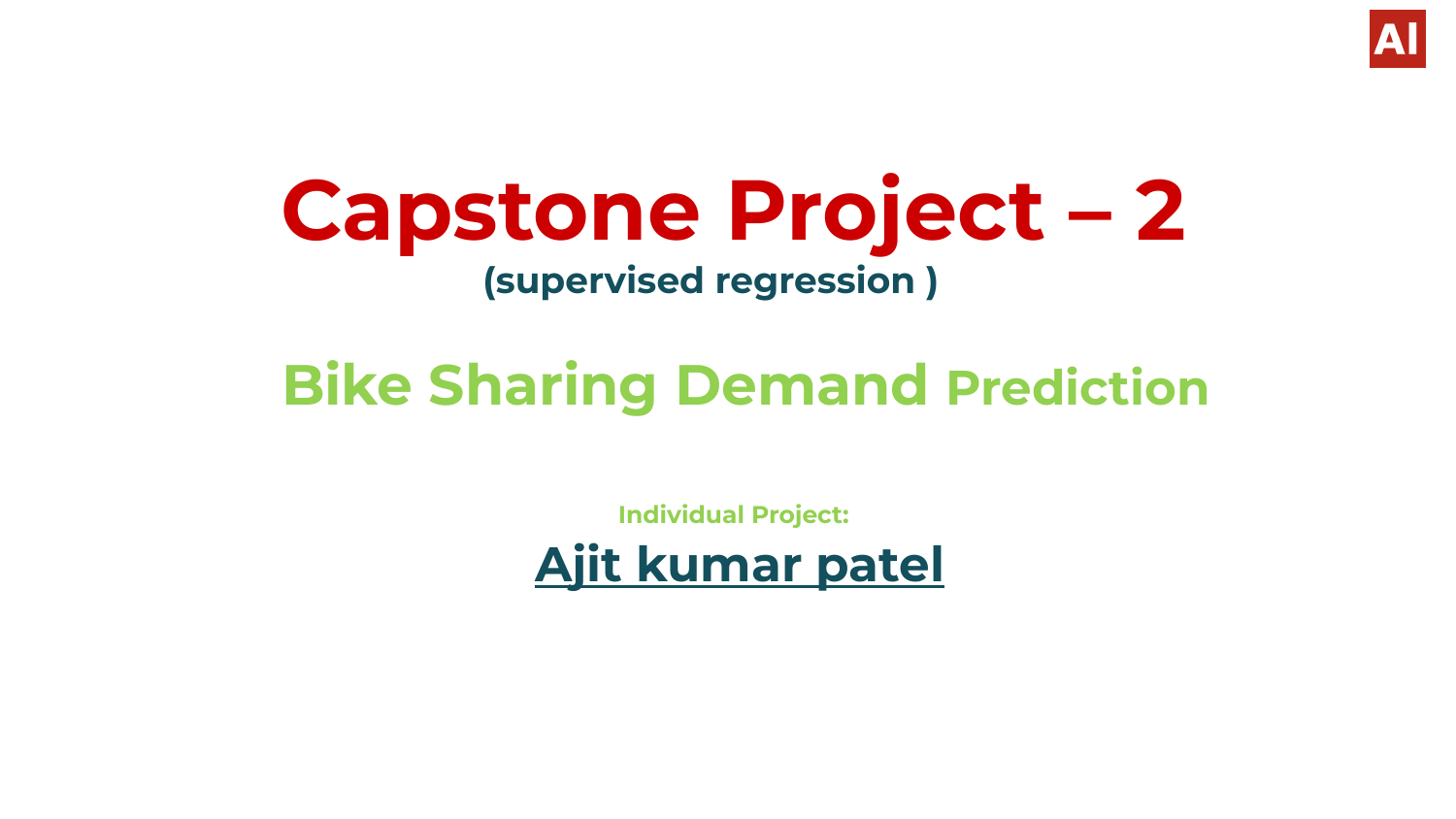

# Capstone Project – 2 (supervised regression ) Bike Sharing Demand Prediction Individual Project: Ajit kumar patel